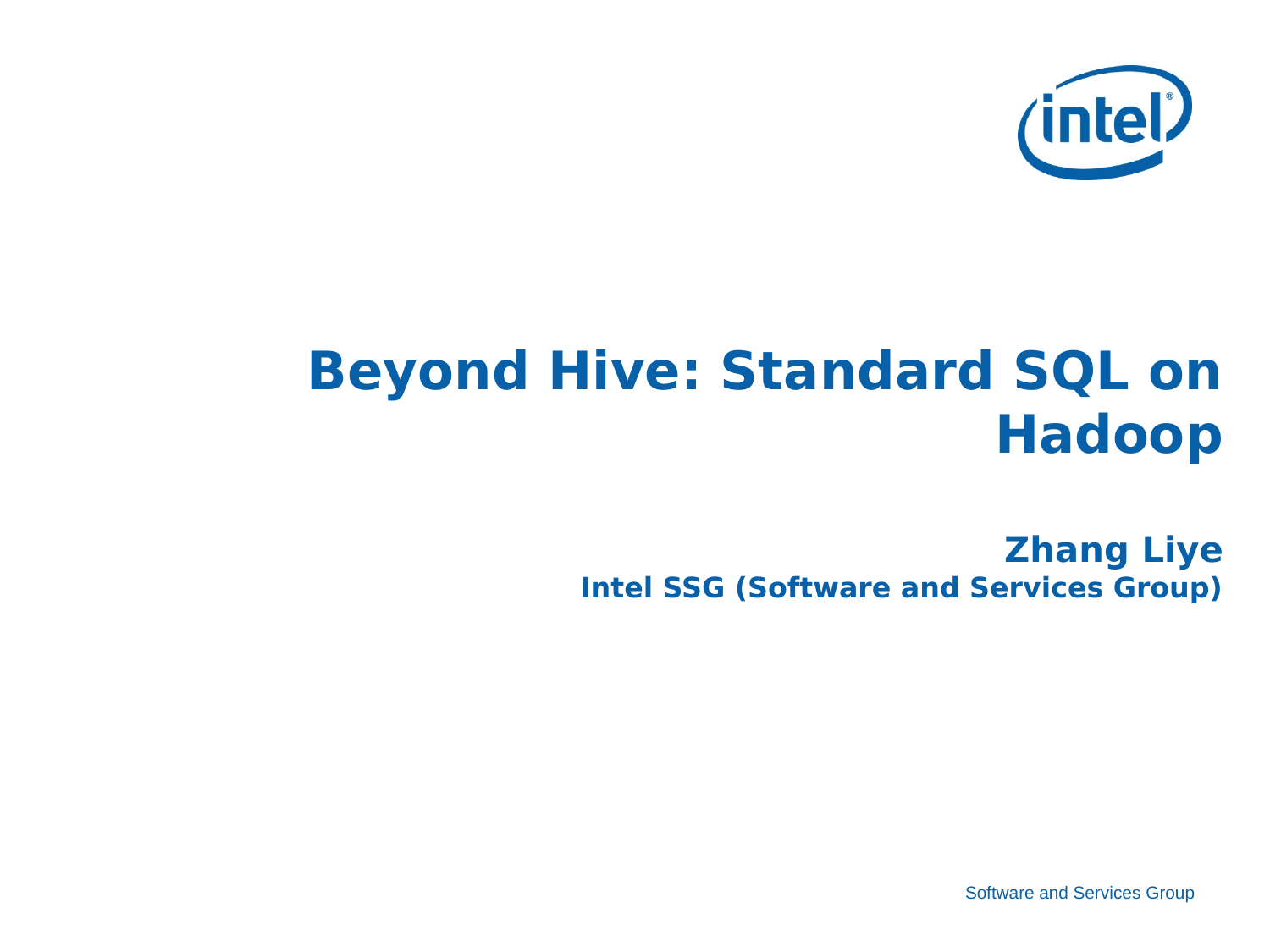

# Beyond Hive: Standard SQL on Hadoop Zhang Liye Intel SSG (Software and Services Group)